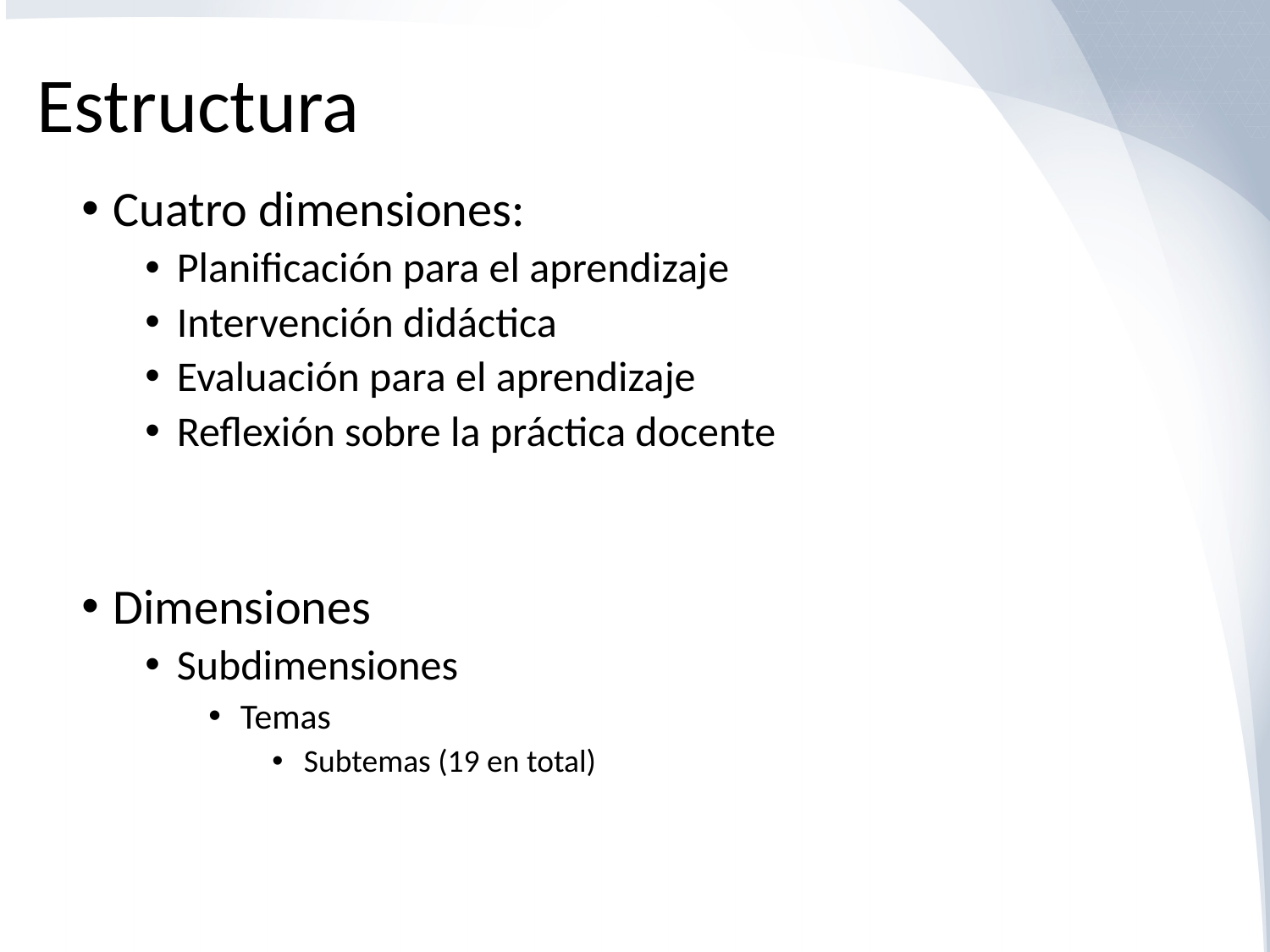

# Estructura
Cuatro dimensiones:
Planificación para el aprendizaje
Intervención didáctica
Evaluación para el aprendizaje
Reflexión sobre la práctica docente

Dimensiones
Subdimensiones
Temas
Subtemas (19 en total)